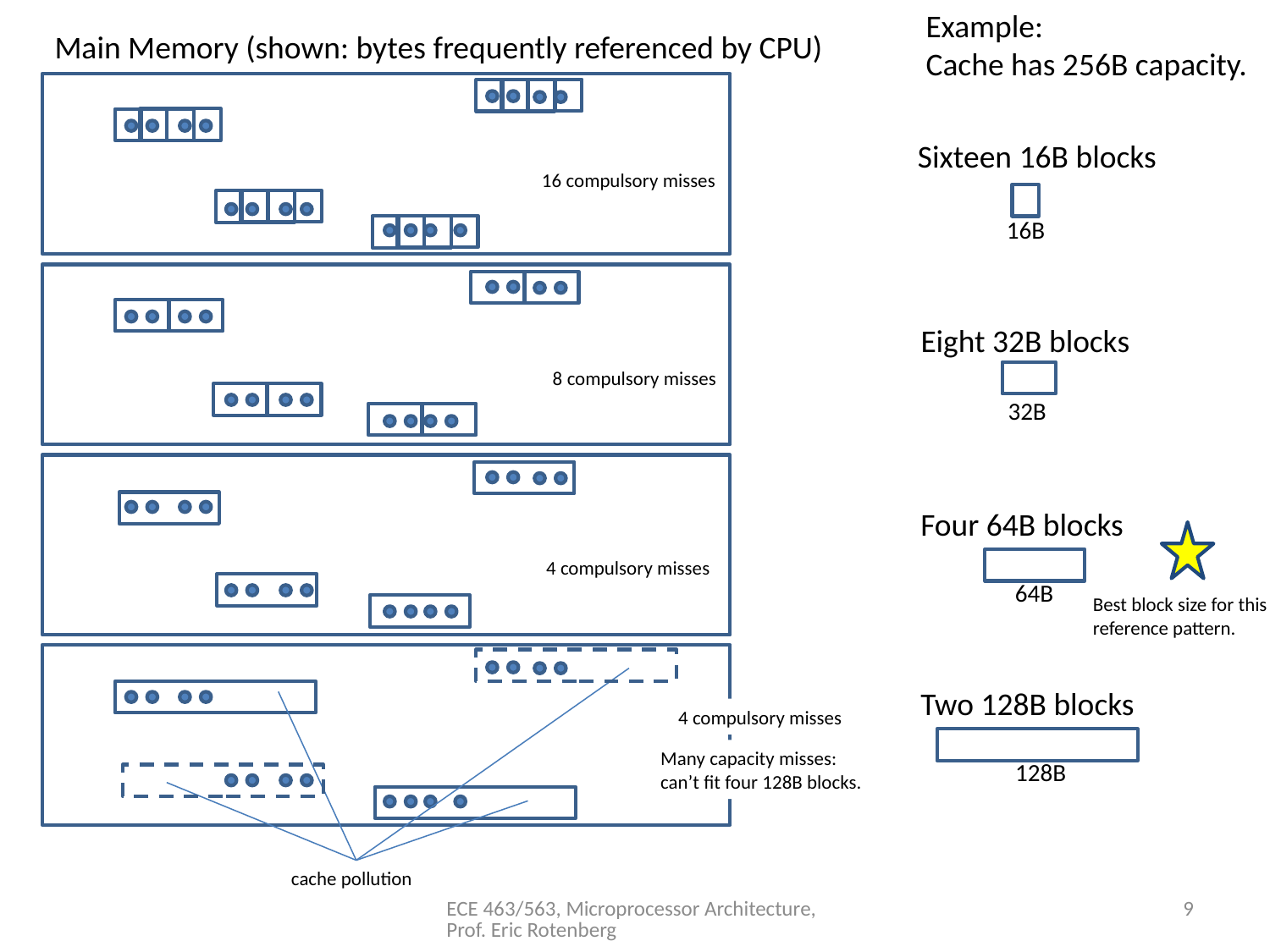

Example:
Cache has 256B capacity.
Main Memory (shown: bytes frequently referenced by CPU)

Sixteen 16B blocks
16 compulsory misses

16B

Eight 32B blocks
8 compulsory misses

32B

Four 64B blocks

4 compulsory misses
64B

Best block size for this
reference pattern.

Two 128B blocks

4 compulsory misses

Many capacity misses:
can’t fit four 128B blocks.
128B

cache pollution
ECE 463/563, Microprocessor Architecture, Prof. Eric Rotenberg
9